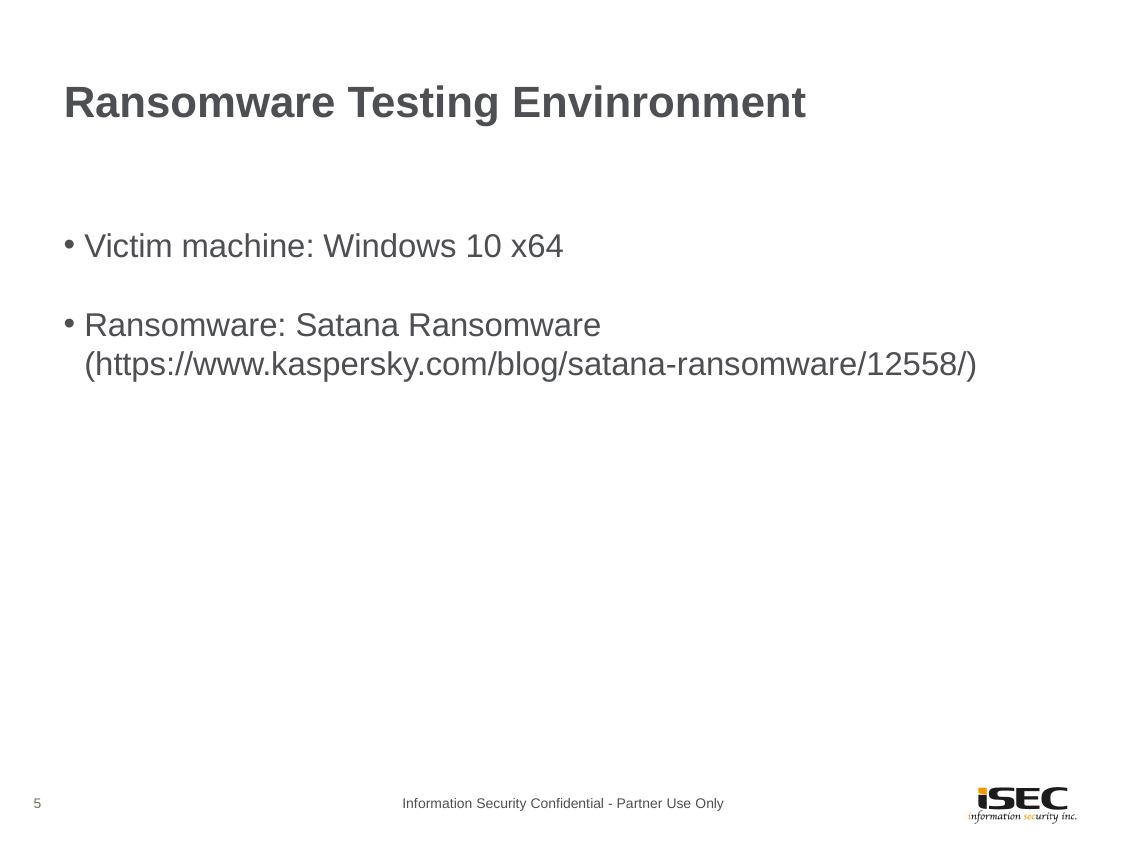

# Ransomware Testing Envinronment
Victim machine: Windows 10 x64

Ransomware: Satana Ransomware (https://www.kaspersky.com/blog/satana-ransomware/12558/)
5